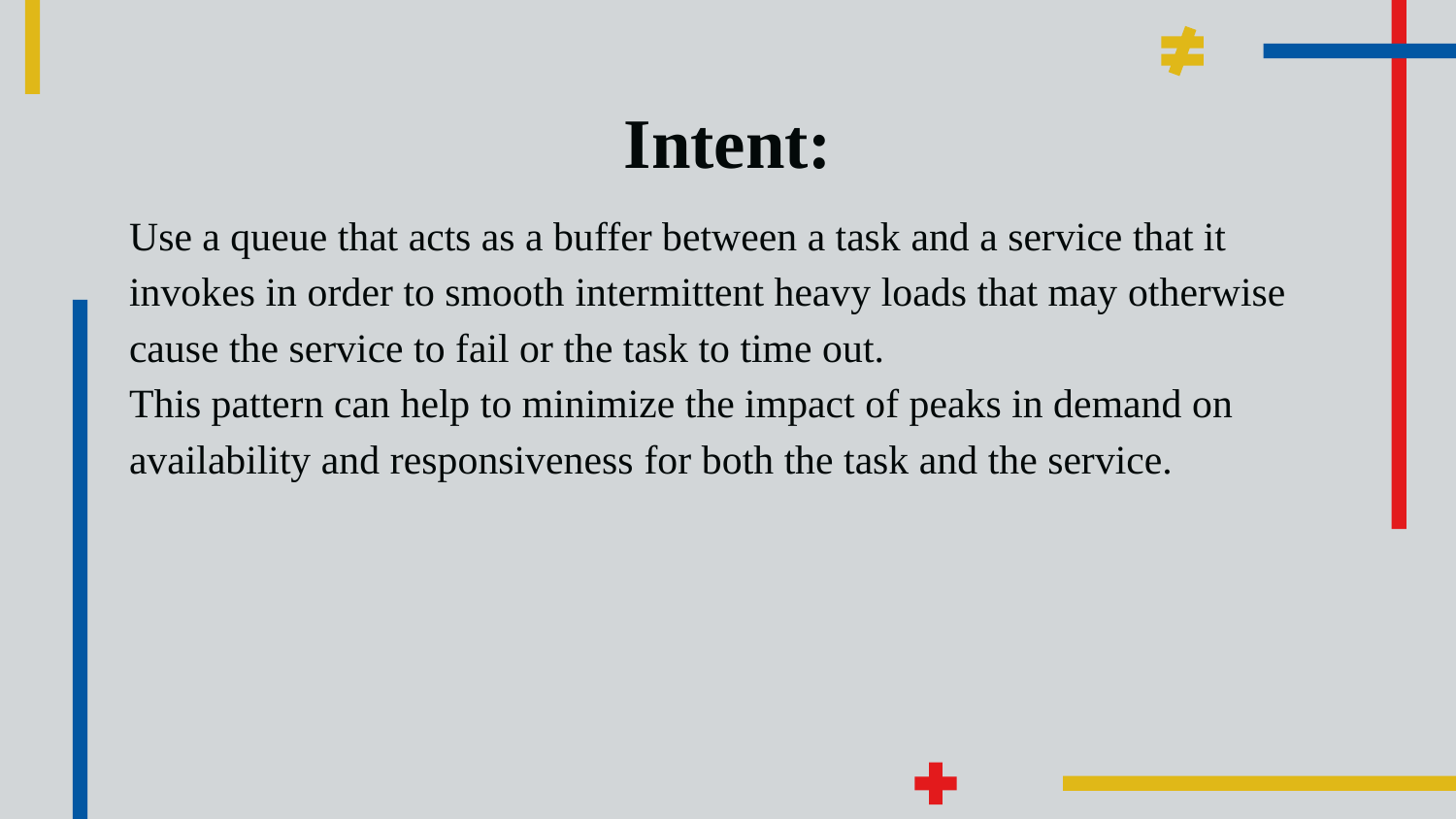

# Intent:
Use a queue that acts as a buffer between a task and a service that it invokes in order to smooth intermittent heavy loads that may otherwise cause the service to fail or the task to time out.
This pattern can help to minimize the impact of peaks in demand on availability and responsiveness for both the task and the service.